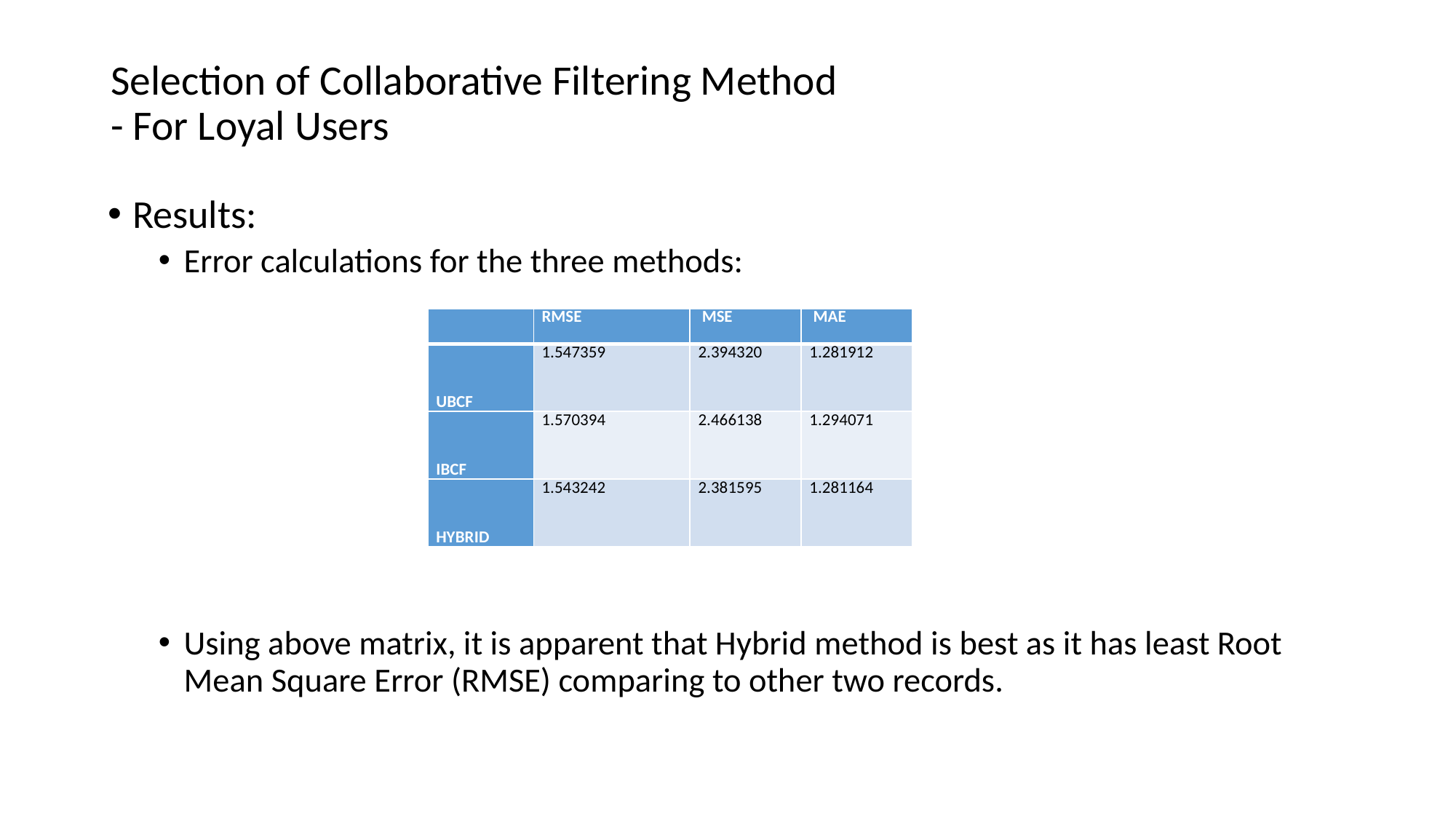

# Selection of Collaborative Filtering Method - For Loyal Users
Results:
Error calculations for the three methods:

Using above matrix, it is apparent that Hybrid method is best as it has least Root Mean Square Error (RMSE) comparing to other two records.
|  | RMSE | MSE | MAE |
| --- | --- | --- | --- |
| UBCF | 1.547359 | 2.394320 | 1.281912 |
| IBCF | 1.570394 | 2.466138 | 1.294071 |
| HYBRID | 1.543242 | 2.381595 | 1.281164 |